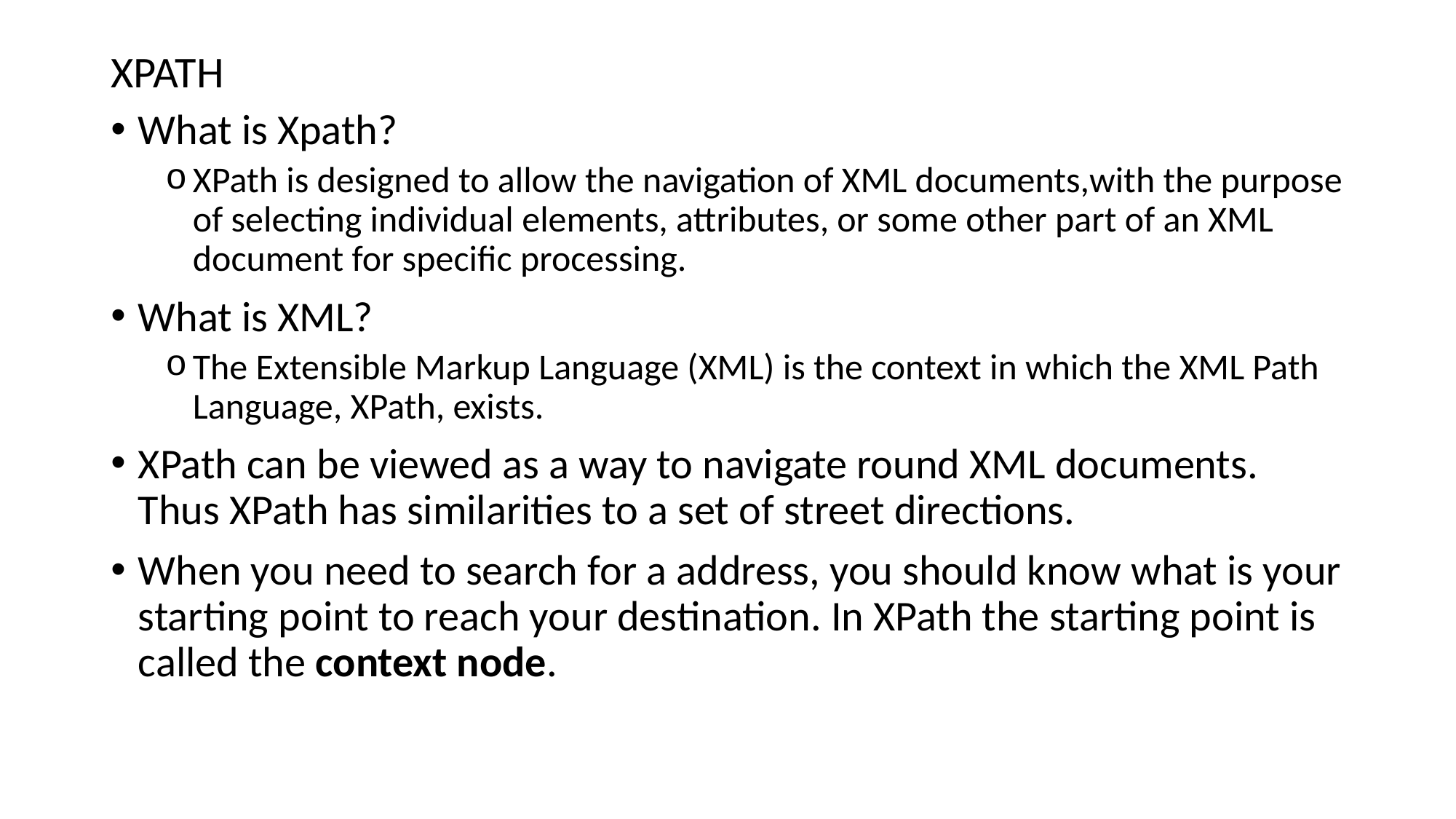

# XPATH
What is Xpath?
XPath is designed to allow the navigation of XML documents,with the purpose of selecting individual elements, attributes, or some other part of an XML document for specific processing.
What is XML?
The Extensible Markup Language (XML) is the context in which the XML Path Language, XPath, exists.
XPath can be viewed as a way to navigate round XML documents. Thus XPath has similarities to a set of street directions.
When you need to search for a address, you should know what is your starting point to reach your destination. In XPath the starting point is called the context node.